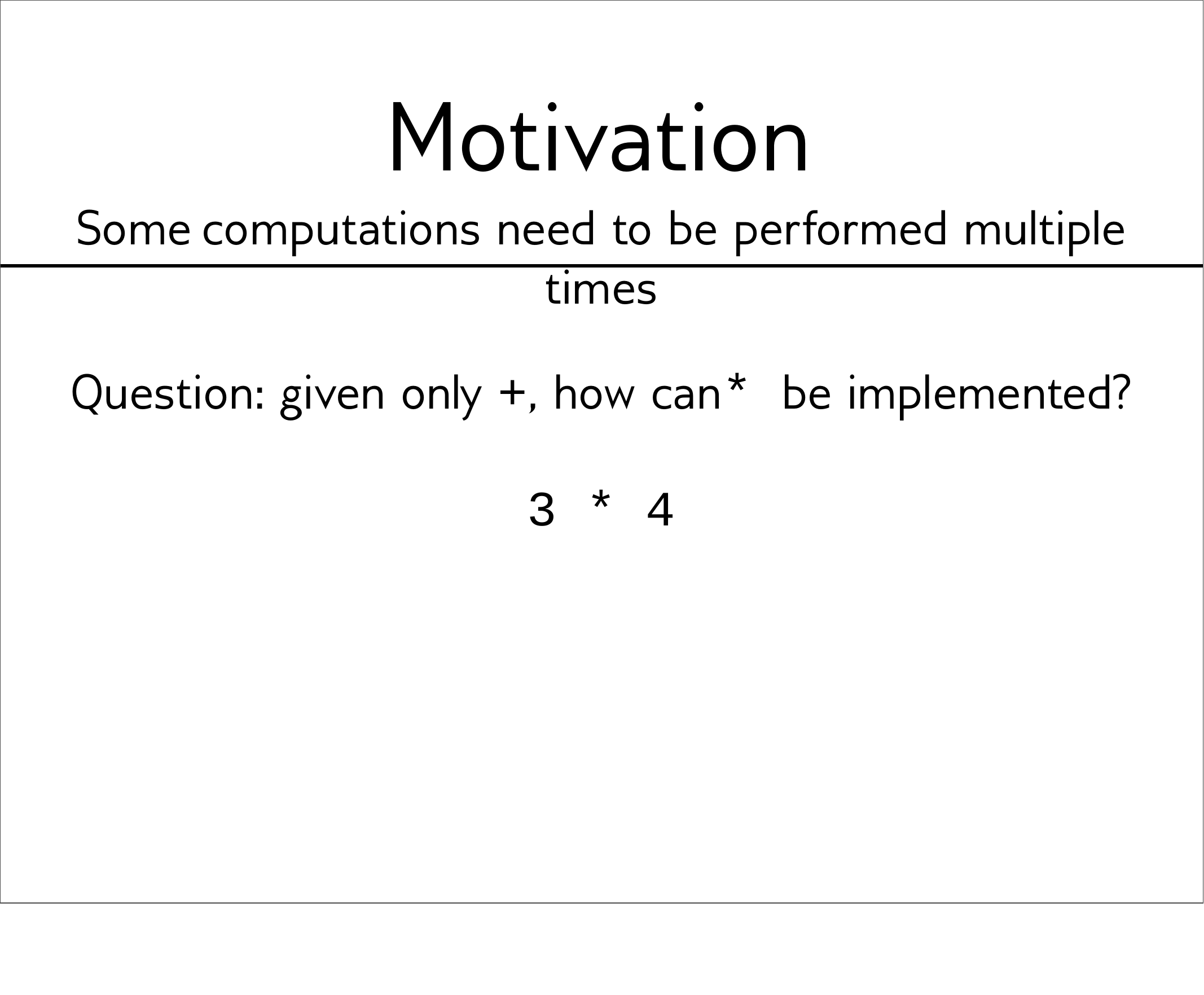

# Motivation
Some	computations need to be performed multiple times
Question: given only +, how can* be implemented?

3 * 4